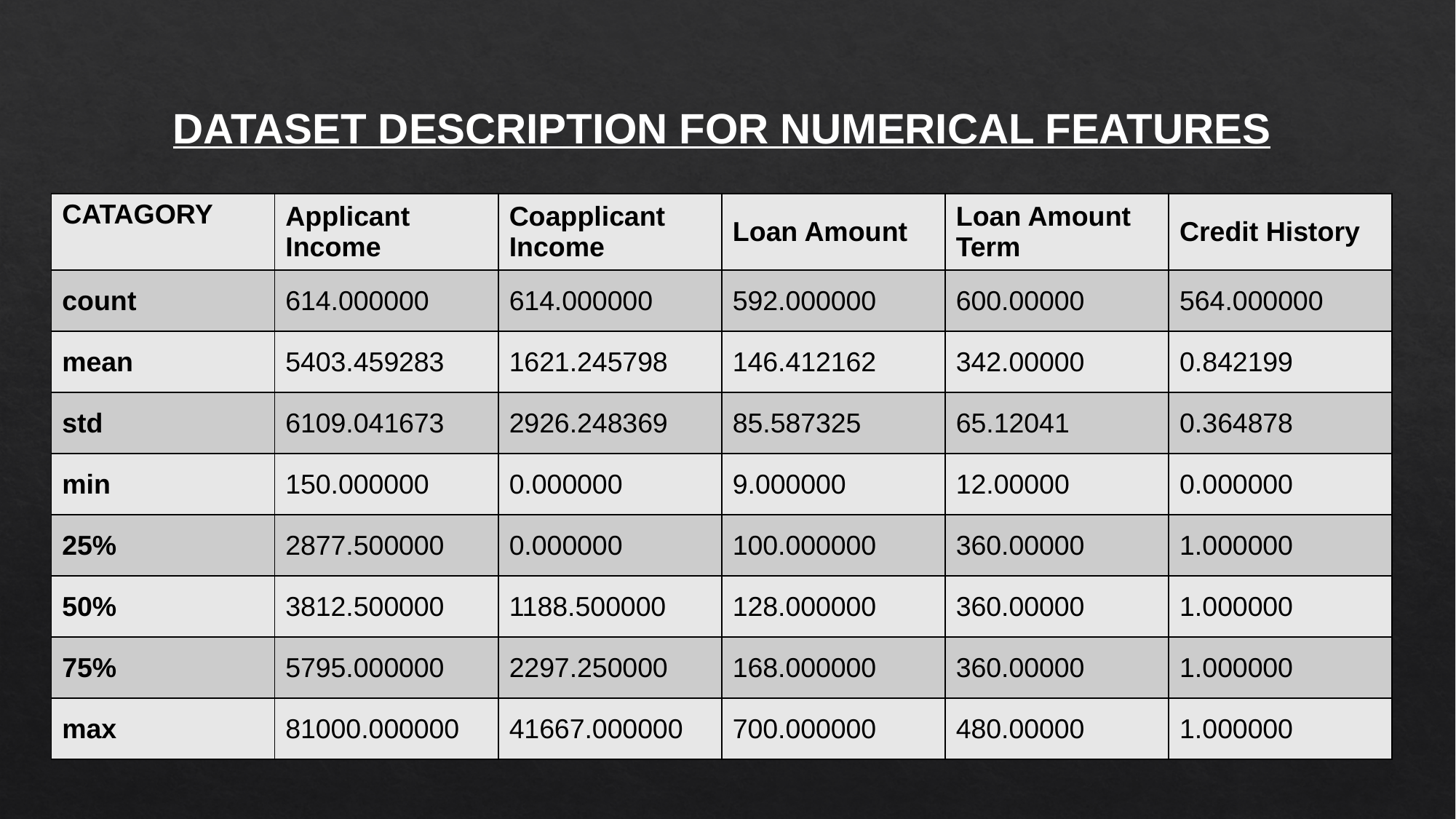

DATASET DESCRIPTION FOR NUMERICAL FEATURES
| CATAGORY | Applicant Income | Coapplicant Income | Loan Amount | Loan Amount Term | Credit History |
| --- | --- | --- | --- | --- | --- |
| count | 614.000000 | 614.000000 | 592.000000 | 600.00000 | 564.000000 |
| mean | 5403.459283 | 1621.245798 | 146.412162 | 342.00000 | 0.842199 |
| std | 6109.041673 | 2926.248369 | 85.587325 | 65.12041 | 0.364878 |
| min | 150.000000 | 0.000000 | 9.000000 | 12.00000 | 0.000000 |
| 25% | 2877.500000 | 0.000000 | 100.000000 | 360.00000 | 1.000000 |
| 50% | 3812.500000 | 1188.500000 | 128.000000 | 360.00000 | 1.000000 |
| 75% | 5795.000000 | 2297.250000 | 168.000000 | 360.00000 | 1.000000 |
| max | 81000.000000 | 41667.000000 | 700.000000 | 480.00000 | 1.000000 |